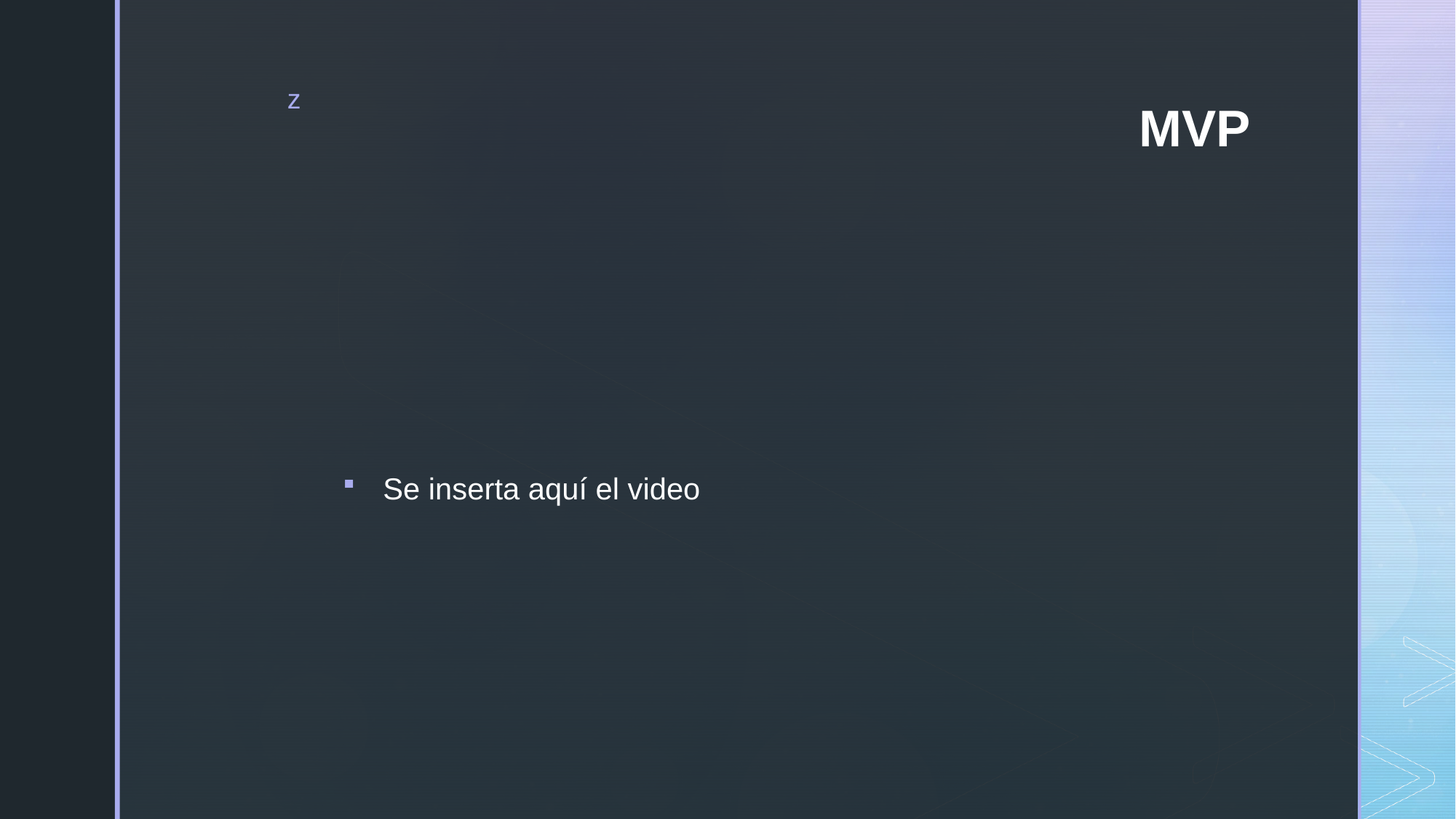

# MVP
Se inserta aquí el video